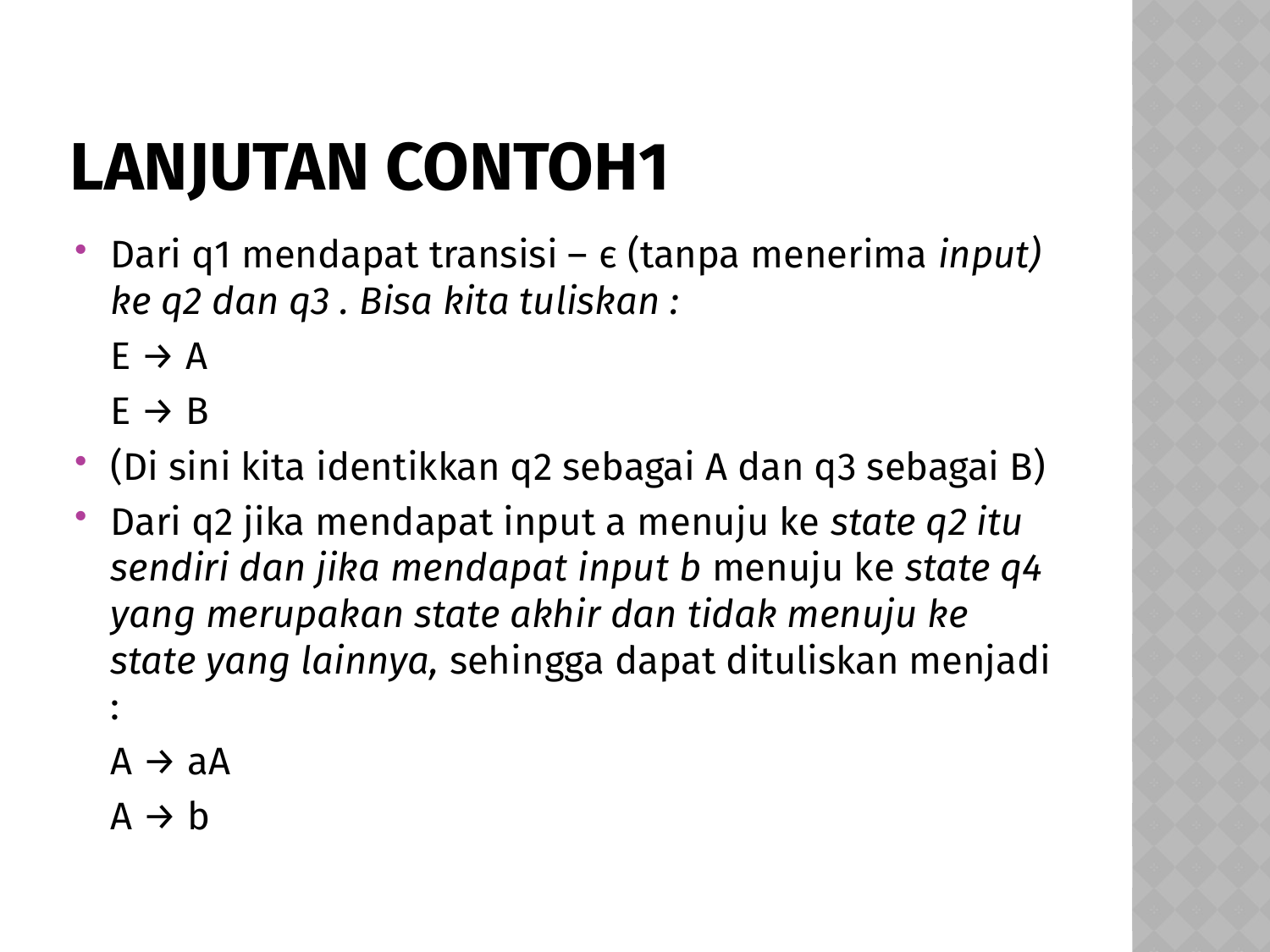

# Lanjutan contoh1
Dari q1 mendapat transisi – є (tanpa menerima input) ke q2 dan q3 . Bisa kita tuliskan :
		E → A
		E → B
(Di sini kita identikkan q2 sebagai A dan q3 sebagai B)
Dari q2 jika mendapat input a menuju ke state q2 itu sendiri dan jika mendapat input b menuju ke state q4 yang merupakan state akhir dan tidak menuju ke state yang lainnya, sehingga dapat dituliskan menjadi :
		A → aA
		A → b